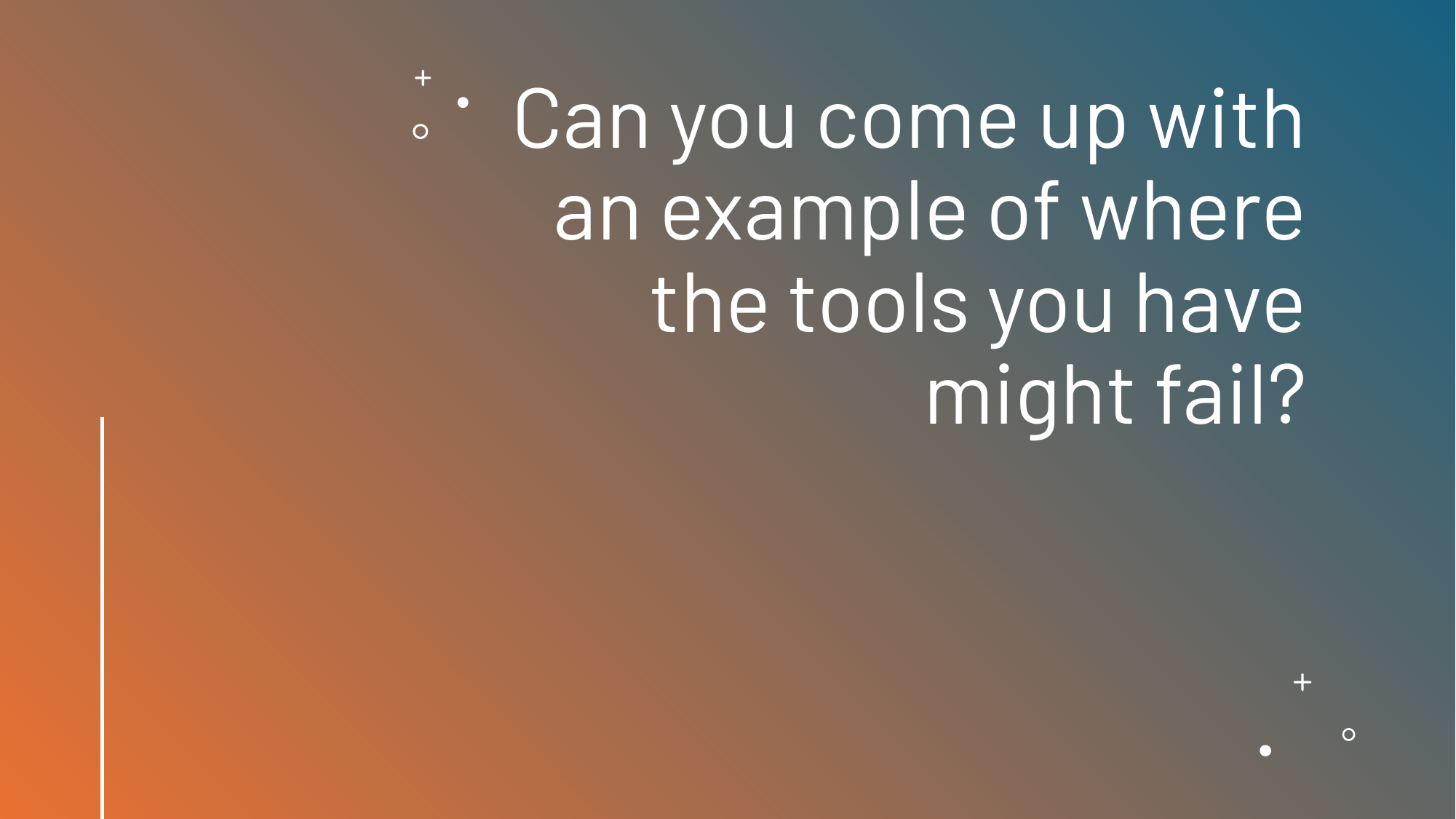

# Can you come up with an example of where the tools you have might fail?